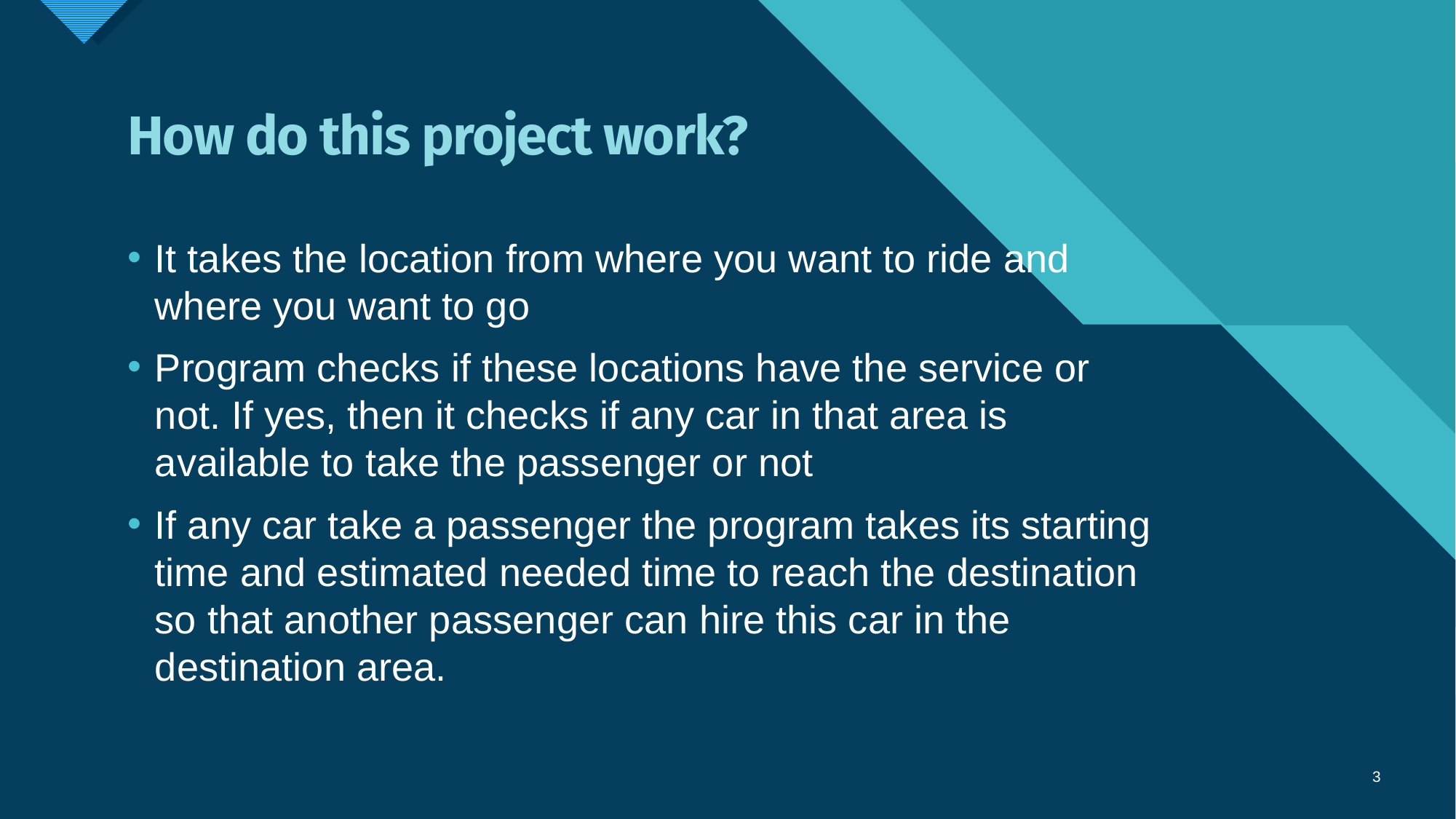

# How do this project work?
It takes the location from where you want to ride and where you want to go
Program checks if these locations have the service or not. If yes, then it checks if any car in that area is available to take the passenger or not
If any car take a passenger the program takes its starting time and estimated needed time to reach the destination so that another passenger can hire this car in the destination area.
3